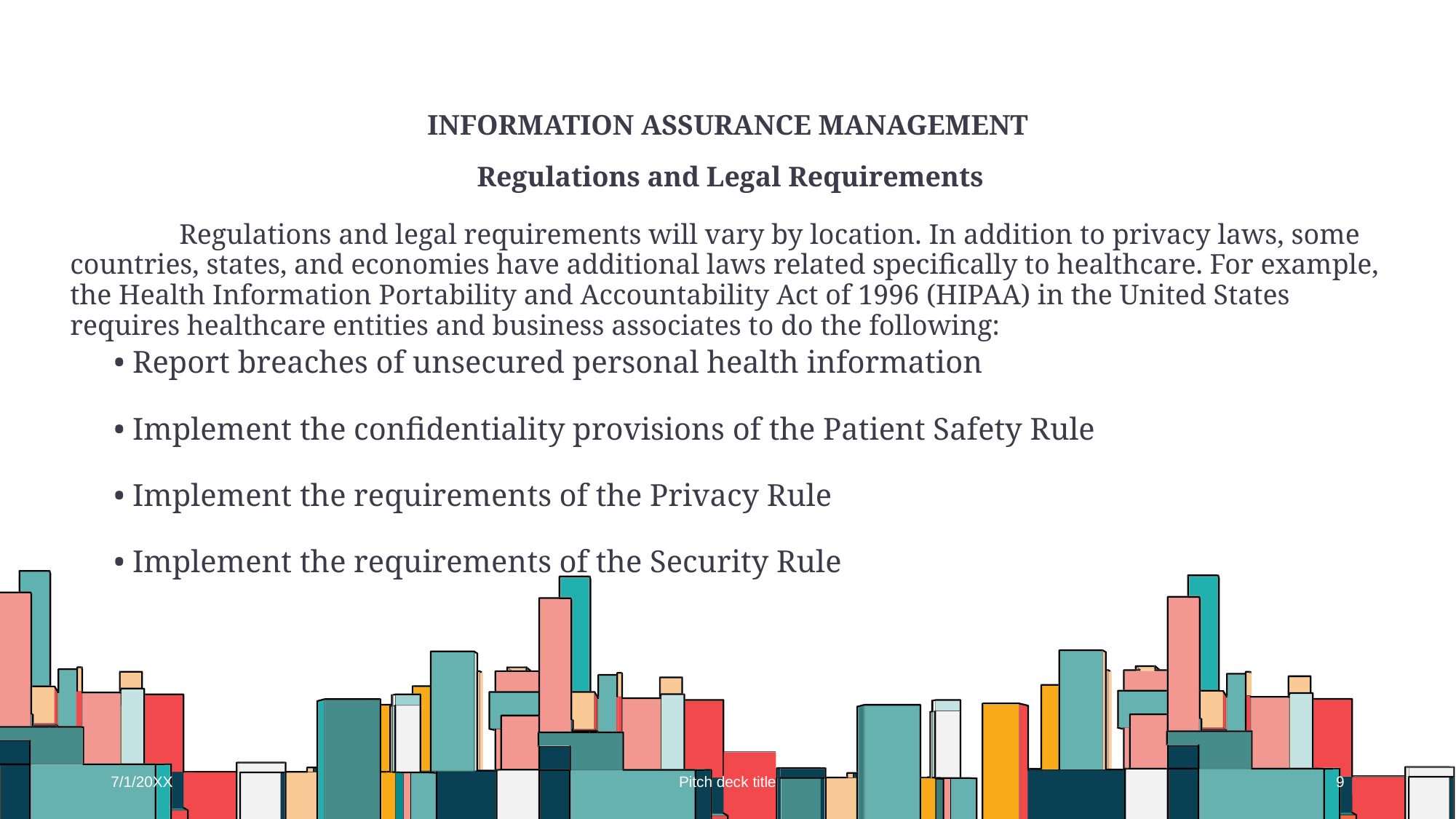

# Information Assurance Management
Regulations and Legal Requirements
	Regulations and legal requirements will vary by location. In addition to privacy laws, some countries, states, and economies have additional laws related specifically to healthcare. For example, the Health Information Portability and Accountability Act of 1996 (HIPAA) in the United States requires healthcare entities and business associates to do the following:
• Report breaches of unsecured personal health information
• Implement the confidentiality provisions of the Patient Safety Rule
• Implement the requirements of the Privacy Rule
• Implement the requirements of the Security Rule

7/1/20XX
Pitch deck title
9